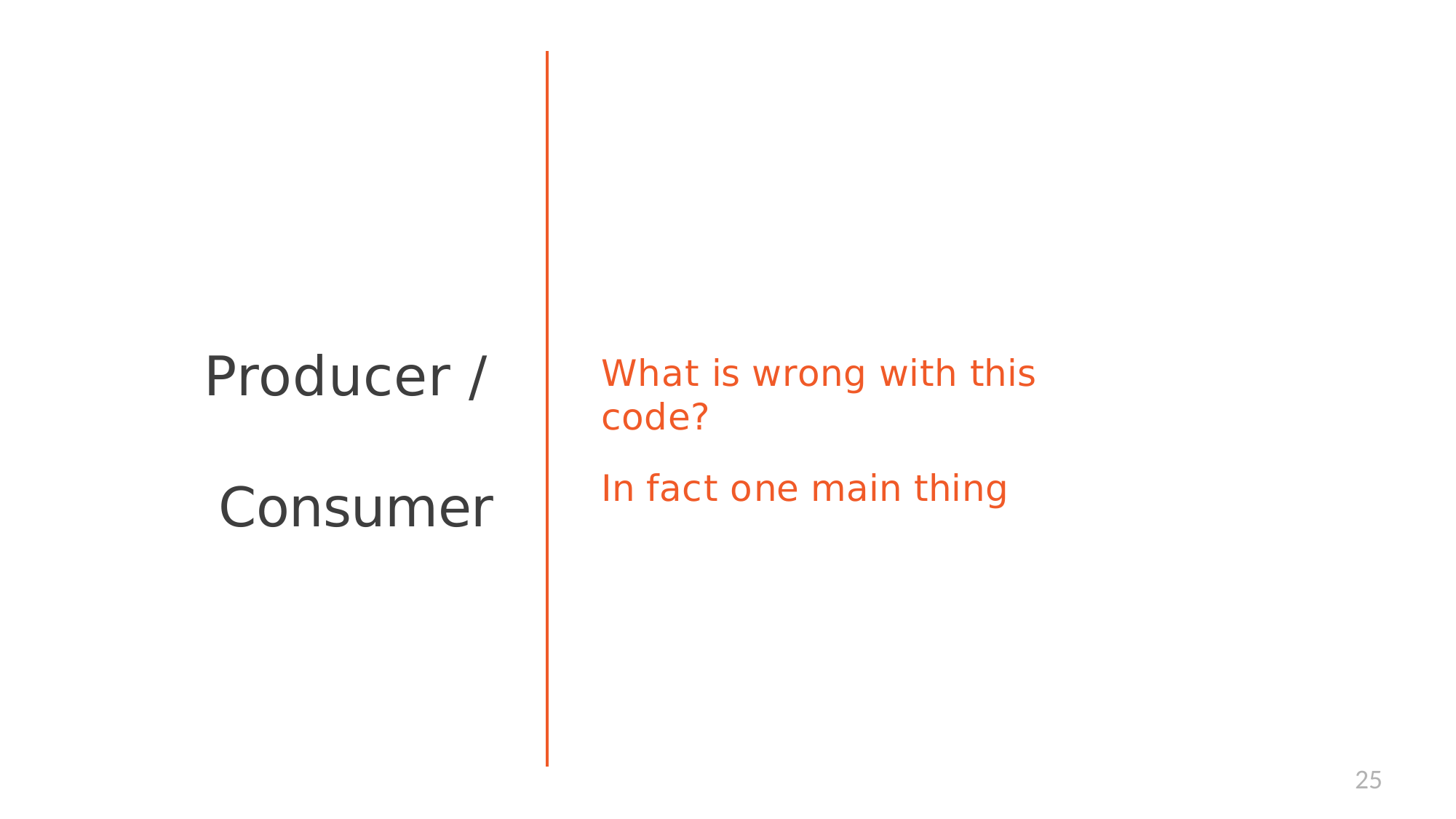

Producer /  Consumer
# What is wrong with this code?
In fact one main thing
25